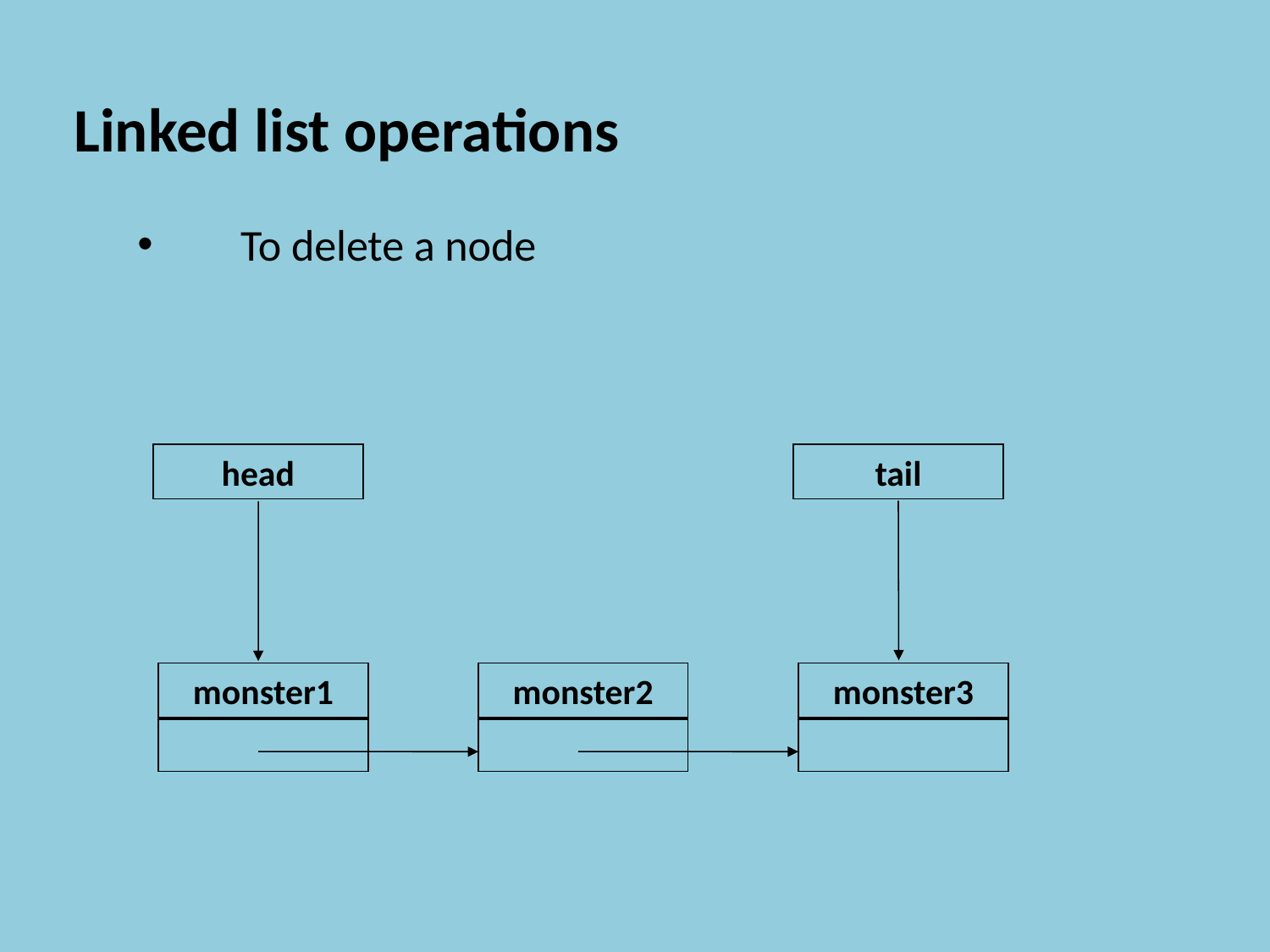

Linked list operations

To delete a node
head
tail

monster1
monster2
monster3